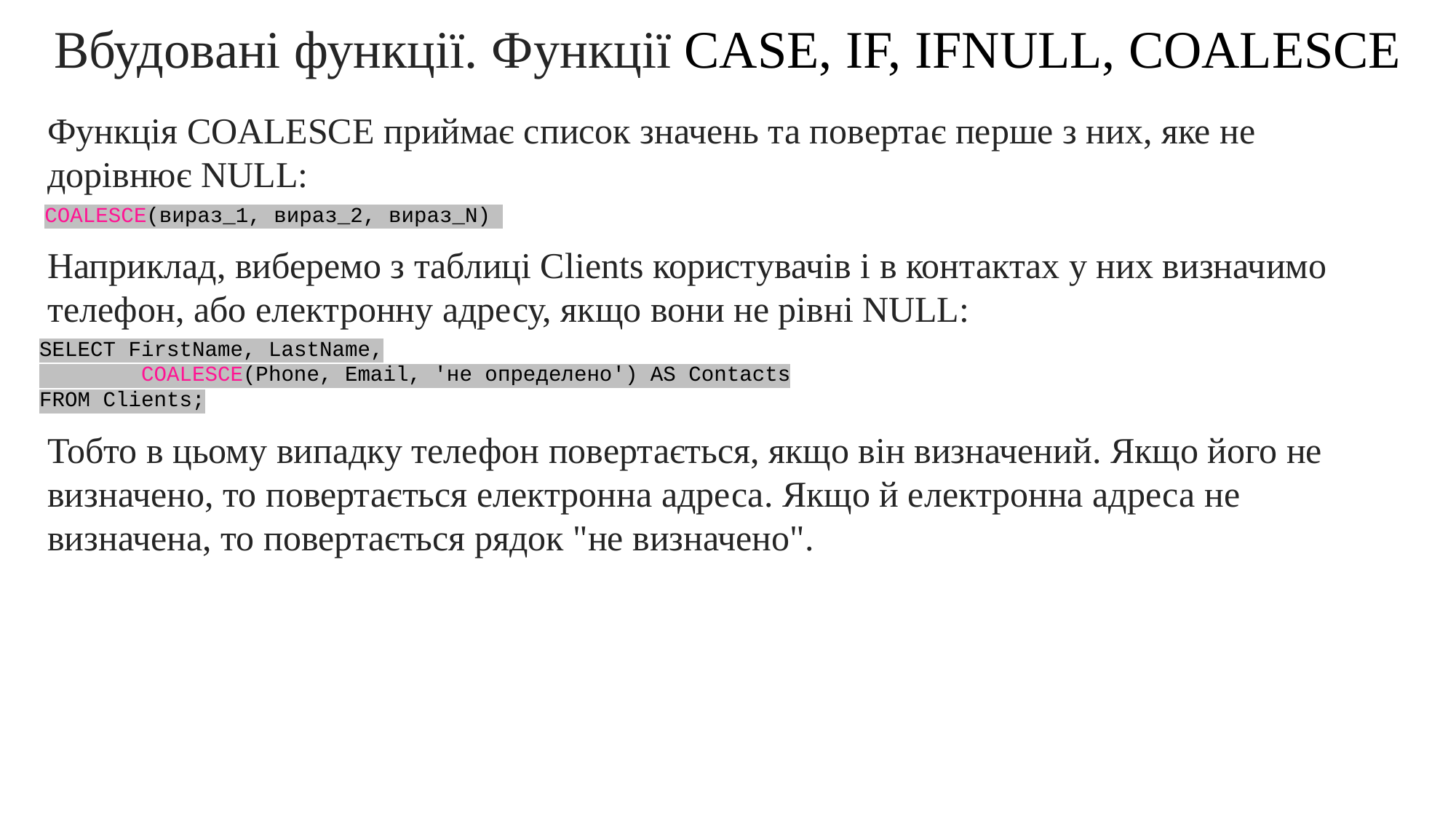

Вбудовані функції. Функції CASE, IF, IFNULL, COALESCE
Функція COALESCE приймає список значень та повертає перше з них, яке не дорівнює NULL:
COALESCE(вираз_1, вираз_2, вираз_N)
Наприклад, виберемо з таблиці Clients користувачів і в контактах у них визначимо телефон, або електронну адресу, якщо вони не рівні NULL:
SELECT FirstName, LastName,
        COALESCE(Phone, Email, 'не определено') AS Contacts
FROM Clients;
Тобто в цьому випадку телефон повертається, якщо він визначений. Якщо його не визначено, то повертається електронна адреса. Якщо й електронна адреса не визначена, то повертається рядок "не визначено".